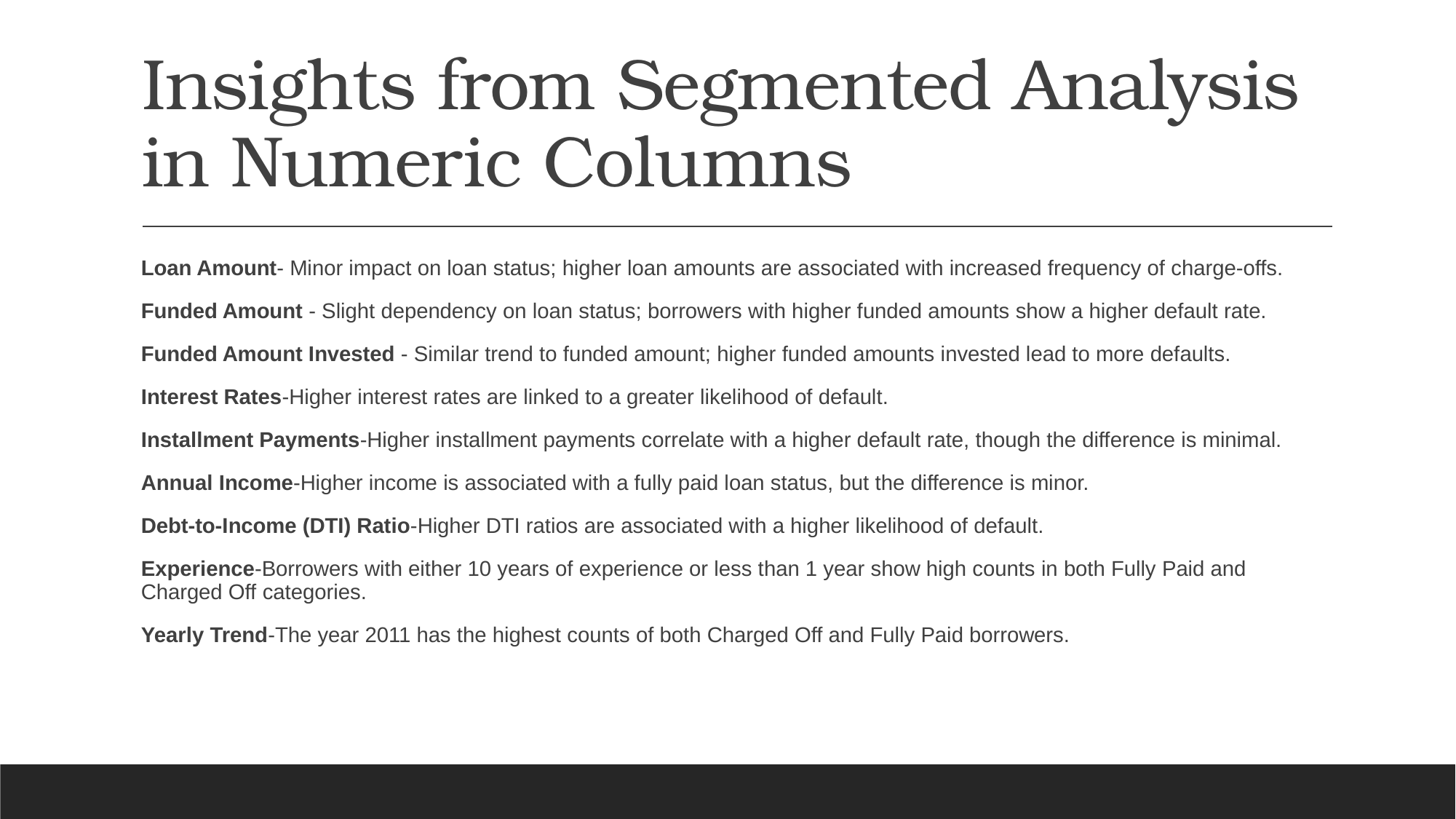

# Insights from Segmented Analysis in Numeric Columns
Loan Amount- Minor impact on loan status; higher loan amounts are associated with increased frequency of charge-offs.
Funded Amount - Slight dependency on loan status; borrowers with higher funded amounts show a higher default rate.
Funded Amount Invested - Similar trend to funded amount; higher funded amounts invested lead to more defaults.
Interest Rates-Higher interest rates are linked to a greater likelihood of default.
Installment Payments-Higher installment payments correlate with a higher default rate, though the difference is minimal.
Annual Income-Higher income is associated with a fully paid loan status, but the difference is minor.
Debt-to-Income (DTI) Ratio-Higher DTI ratios are associated with a higher likelihood of default.
Experience-Borrowers with either 10 years of experience or less than 1 year show high counts in both Fully Paid and Charged Off categories.
Yearly Trend-The year 2011 has the highest counts of both Charged Off and Fully Paid borrowers.